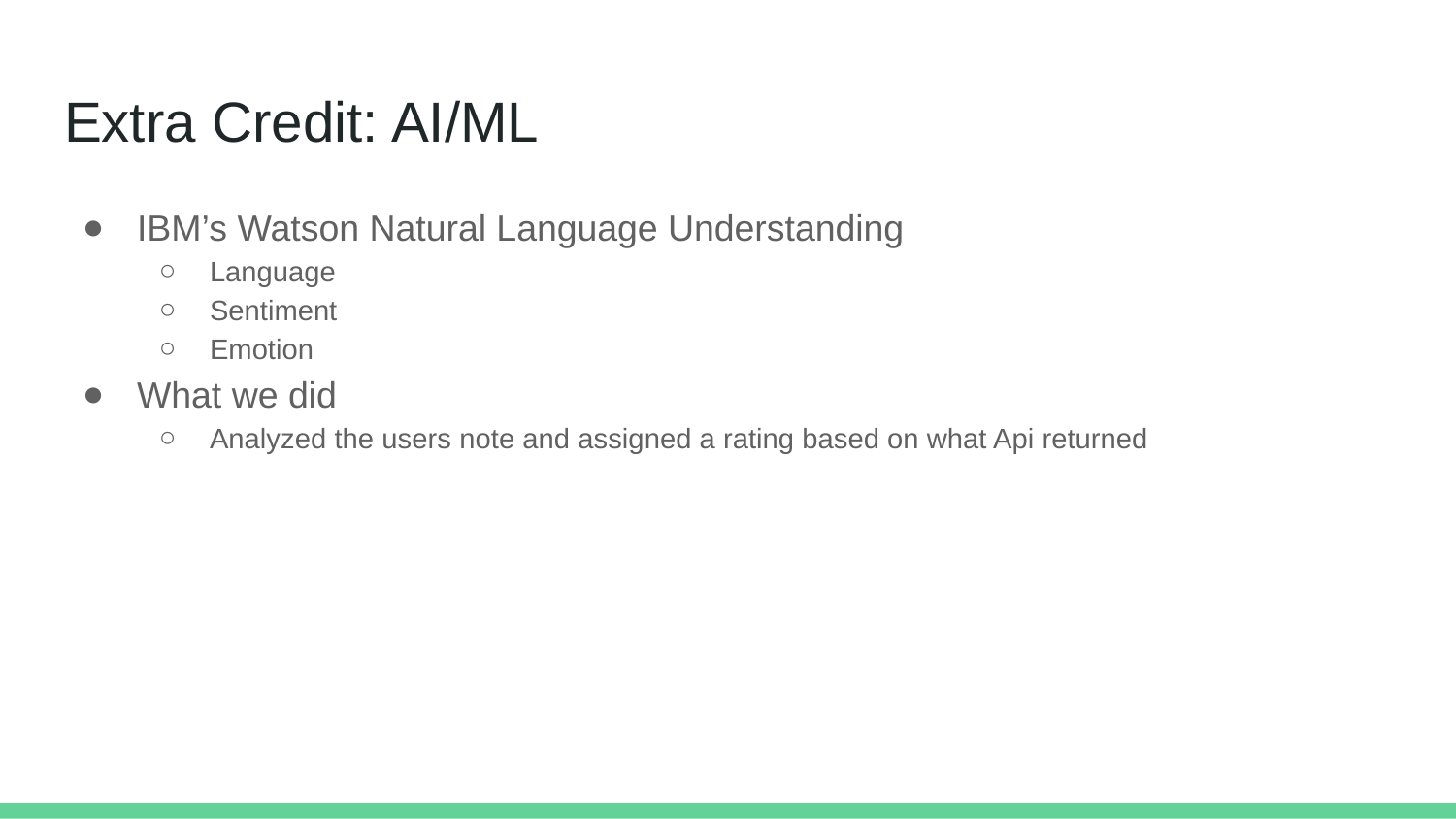

# Extra Credit: AI/ML
IBM’s Watson Natural Language Understanding
Language
Sentiment
Emotion
What we did
Analyzed the users note and assigned a rating based on what Api returned